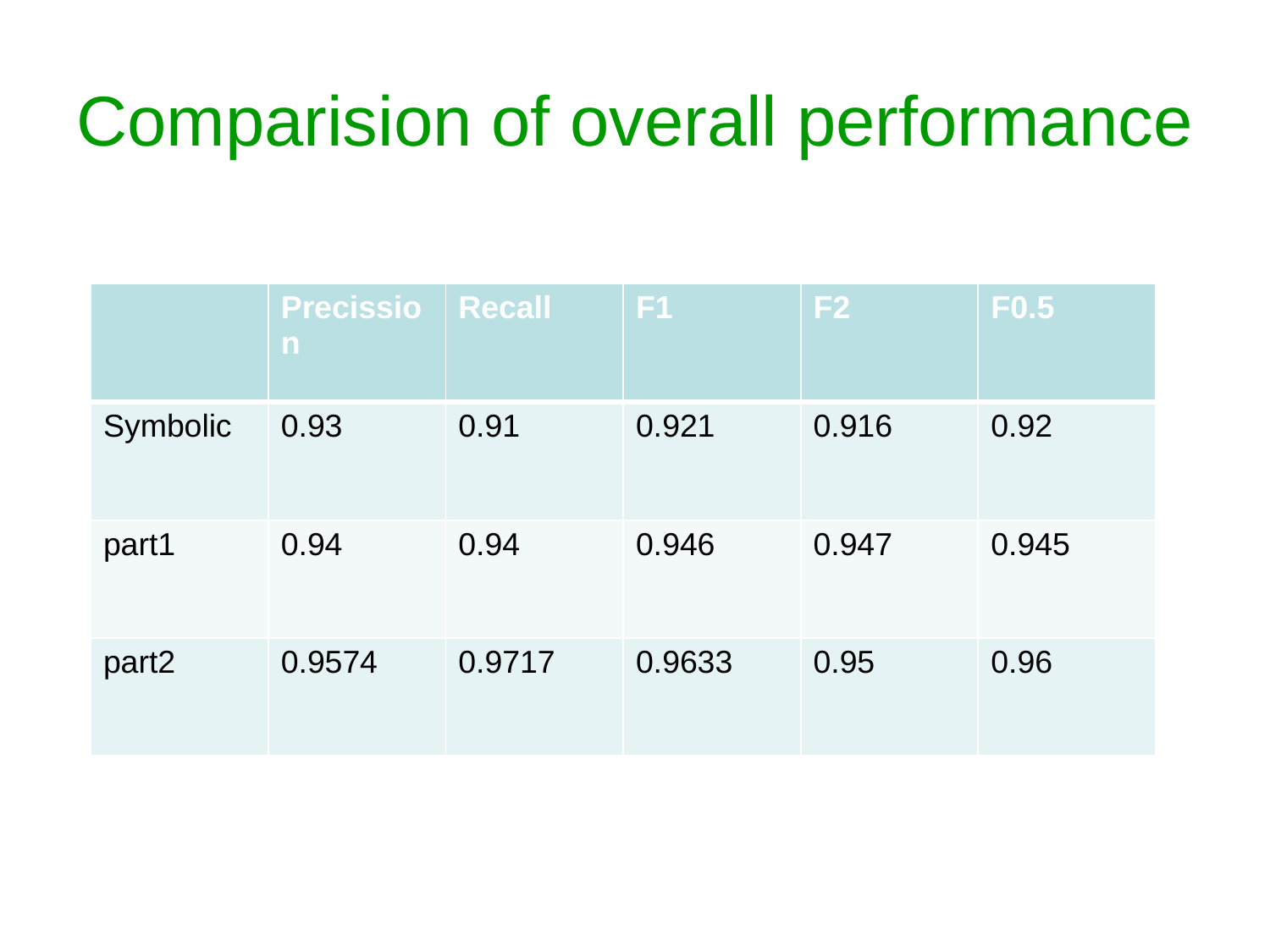

Comparision of overall performance

|  | Precission | Recall | F1 | F2 | F0.5 |
| --- | --- | --- | --- | --- | --- |
| Symbolic | 0.93 | 0.91 | 0.921 | 0.916 | 0.92 |
| part1 | 0.94 | 0.94 | 0.946 | 0.947 | 0.945 |
| part2 | 0.9574 | 0.9717 | 0.9633 | 0.95 | 0.96 |